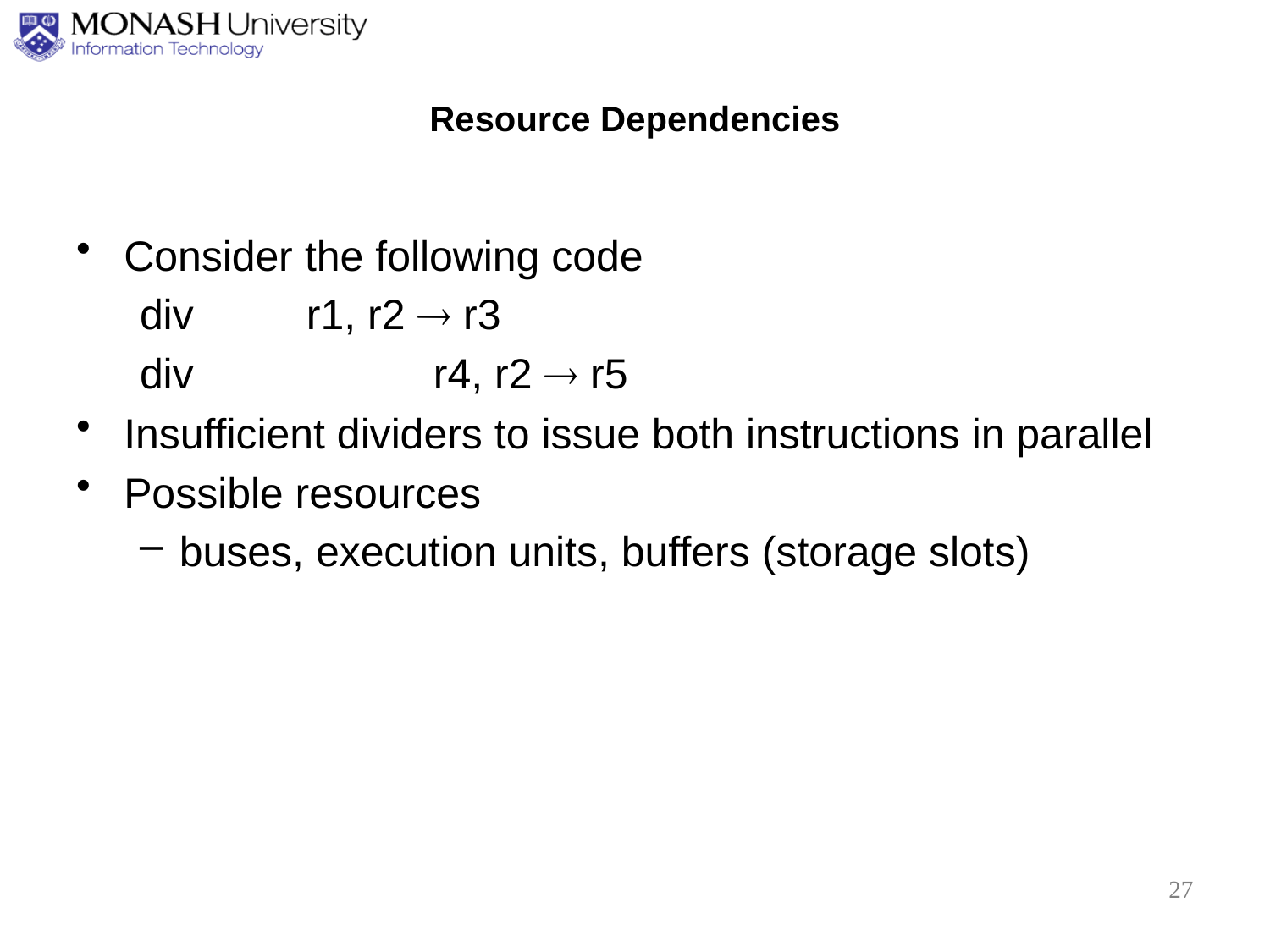

# Resource Dependencies
Consider the following code
div 	r1, r2 → r3
div		r4, r2 → r5
Insufficient dividers to issue both instructions in parallel
Possible resources
buses, execution units, buffers (storage slots)
27